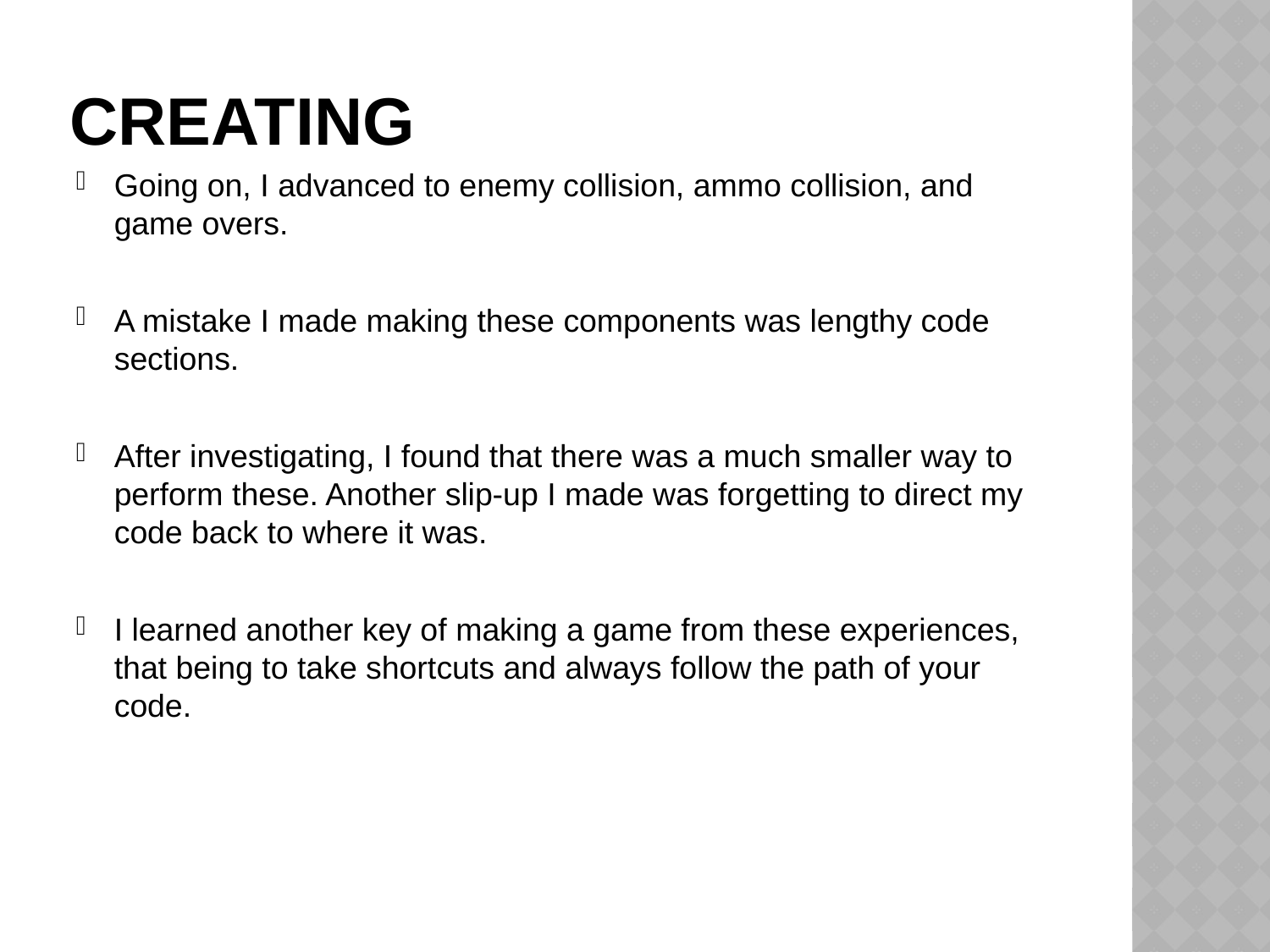

# creating
Going on, I advanced to enemy collision, ammo collision, and game overs.

A mistake I made making these components was lengthy code sections.

After investigating, I found that there was a much smaller way to perform these. Another slip-up I made was forgetting to direct my code back to where it was.

I learned another key of making a game from these experiences, that being to take shortcuts and always follow the path of your code.